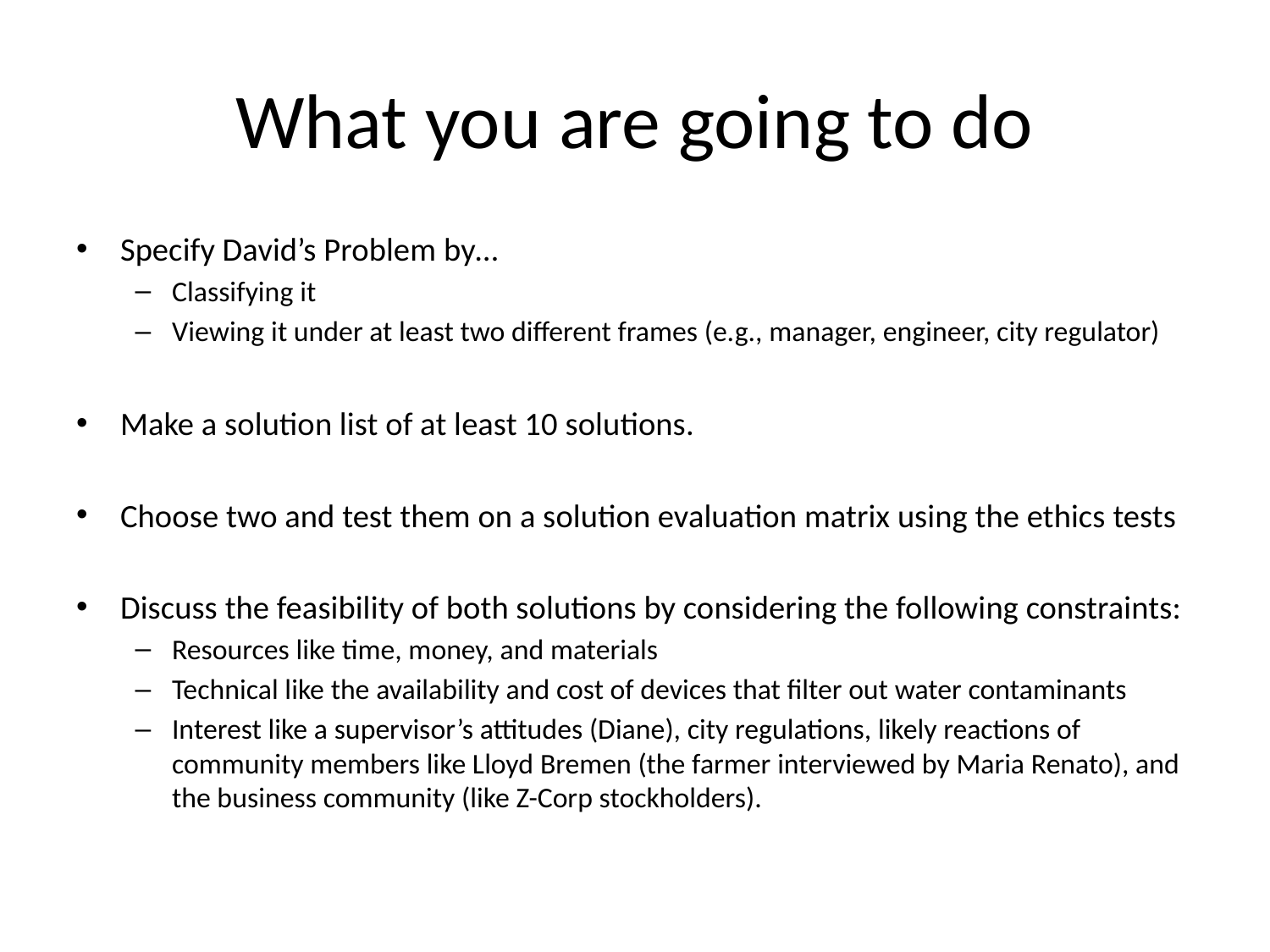

# What you are going to do
Specify David’s Problem by…
Classifying it
Viewing it under at least two different frames (e.g., manager, engineer, city regulator)

Make a solution list of at least 10 solutions.

Choose two and test them on a solution evaluation matrix using the ethics tests

Discuss the feasibility of both solutions by considering the following constraints:
Resources like time, money, and materials
Technical like the availability and cost of devices that filter out water contaminants
Interest like a supervisor’s attitudes (Diane), city regulations, likely reactions of community members like Lloyd Bremen (the farmer interviewed by Maria Renato), and the business community (like Z-Corp stockholders).